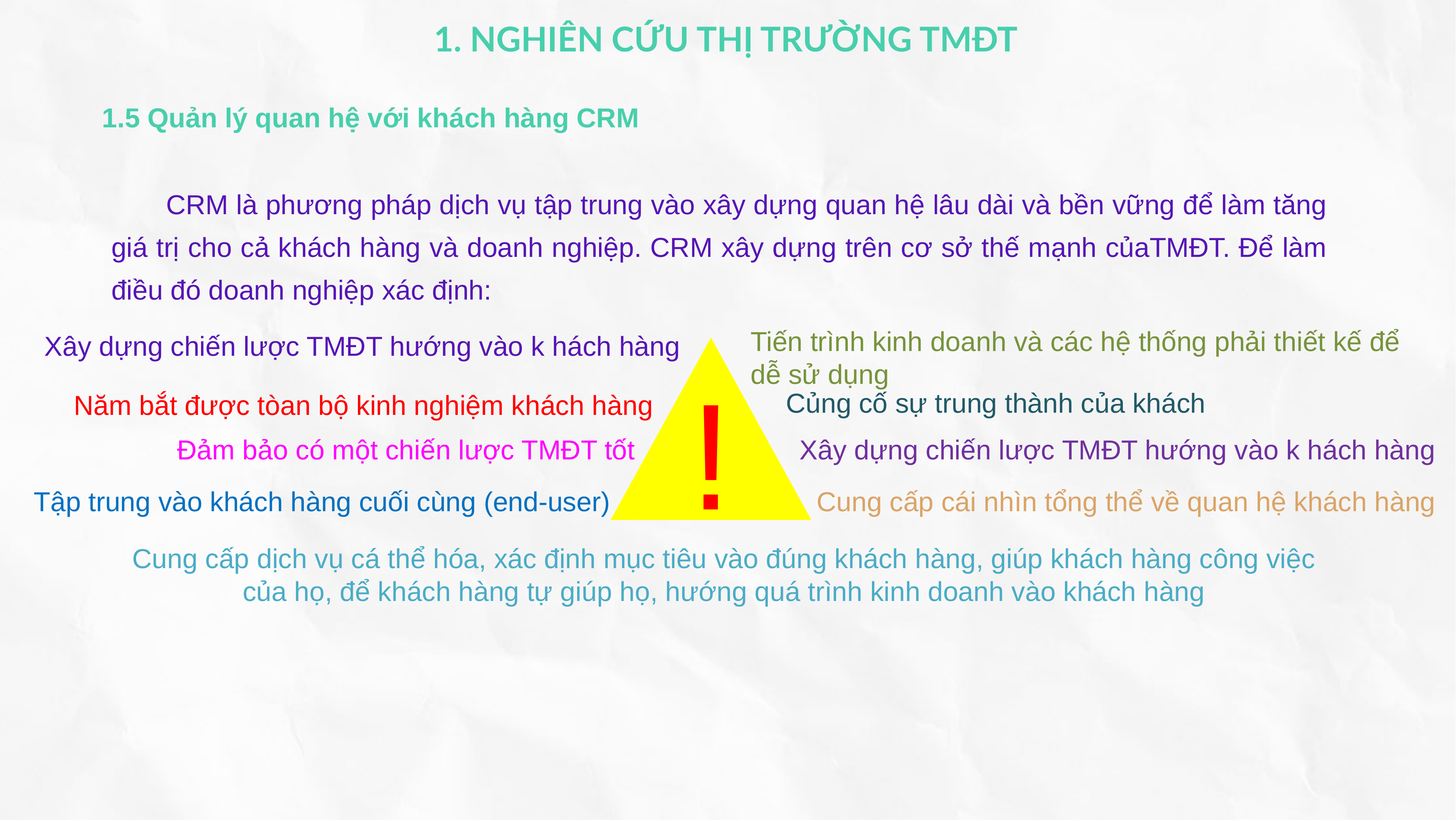

1. NGHIÊN CỨU THỊ TRƯỜNG TMĐT
1.5 Quản lý quan hệ với khách hàng CRM
	CRM là phương pháp dịch vụ tập trung vào xây dựng quan hệ lâu dài và bền vững để làm tăng giá trị cho cả khách hàng và doanh nghiệp. CRM xây dựng trên cơ sở thế mạnh củaTMĐT. Để làm điều đó doanh nghiệp xác định:
Tiến trình kinh doanh và các hệ thống phải thiết kế để dễ sử dụng
Xây dựng chiến lược TMĐT hướng vào k hách hàng

!
Củng cố sự trung thành của khách
Năm bắt được tòan bộ kinh nghiệm khách hàng
Đảm bảo có một chiến lược TMĐT tốt
Xây dựng chiến lược TMĐT hướng vào k hách hàng
Tập trung vào khách hàng cuối cùng (end-user)
Cung cấp cái nhìn tổng thể về quan hệ khách hàng
Cung cấp dịch vụ cá thể hóa, xác định mục tiêu vào đúng khách hàng, giúp khách hàng công việc của họ, để khách hàng tự giúp họ, hướng quá trình kinh doanh vào khách hàng